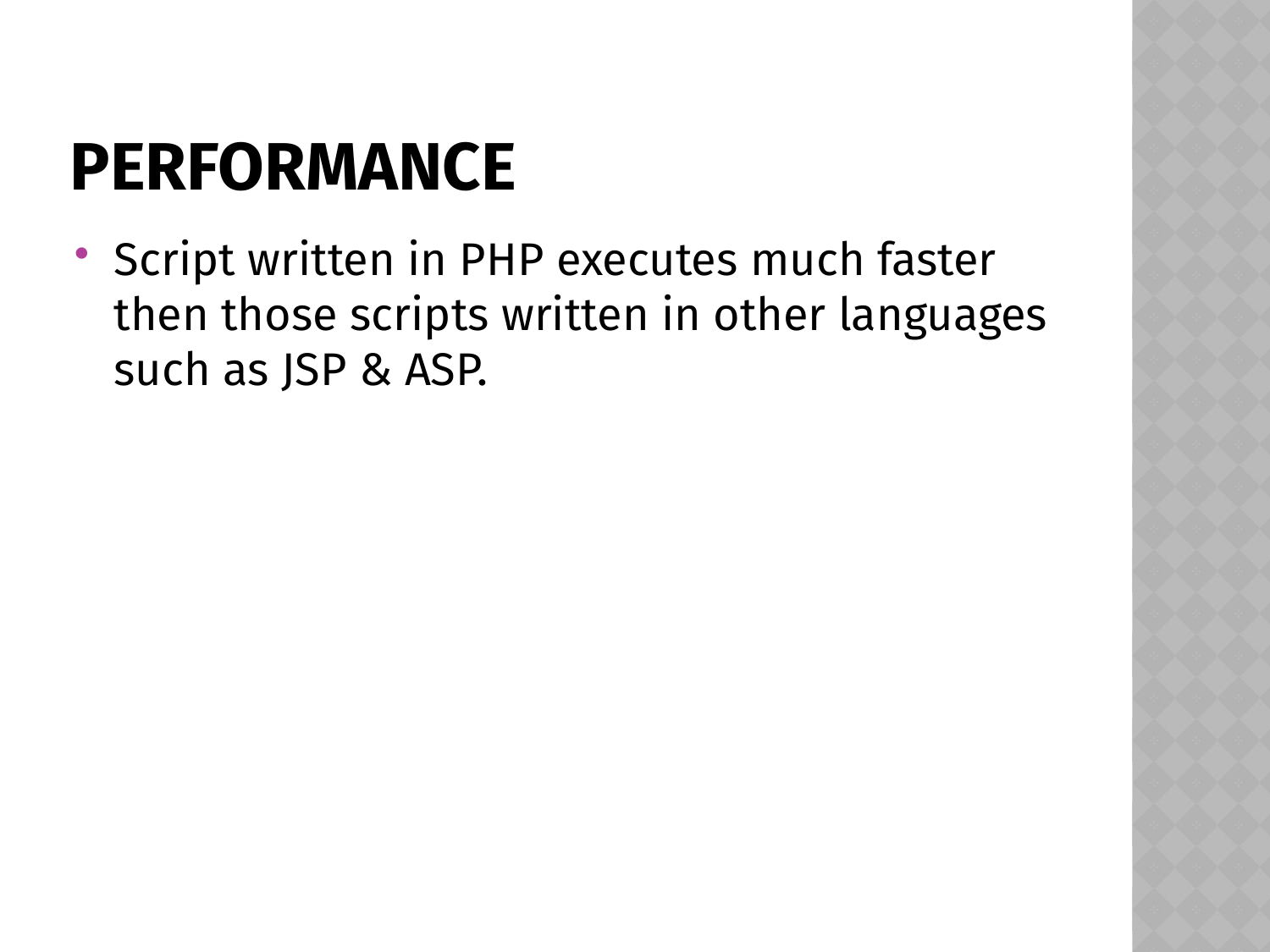

# Performance
Script written in PHP executes much faster then those scripts written in other languages such as JSP & ASP.